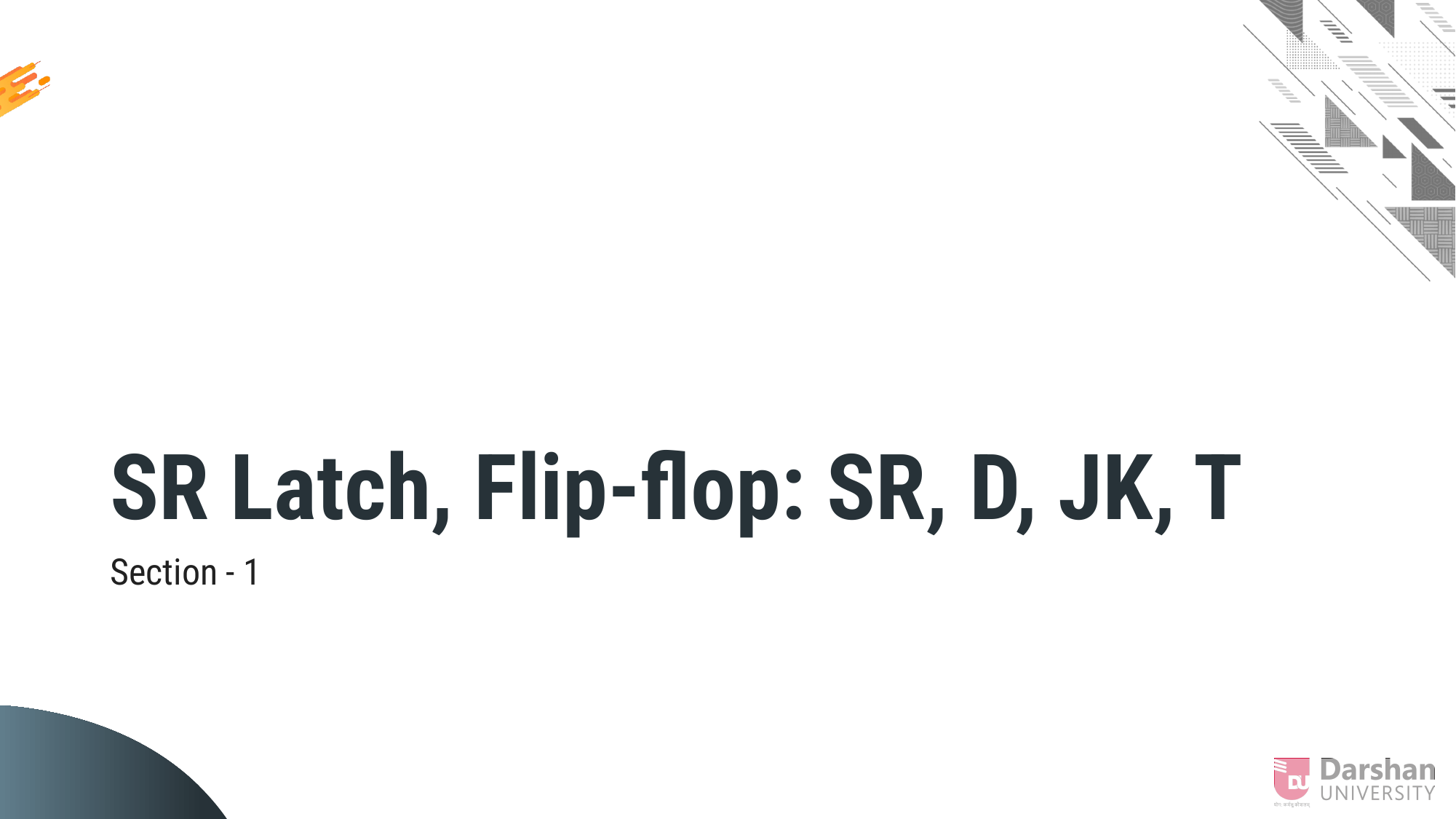

# SR Latch, Flip-flop: SR, D, JK, T
Section - 1